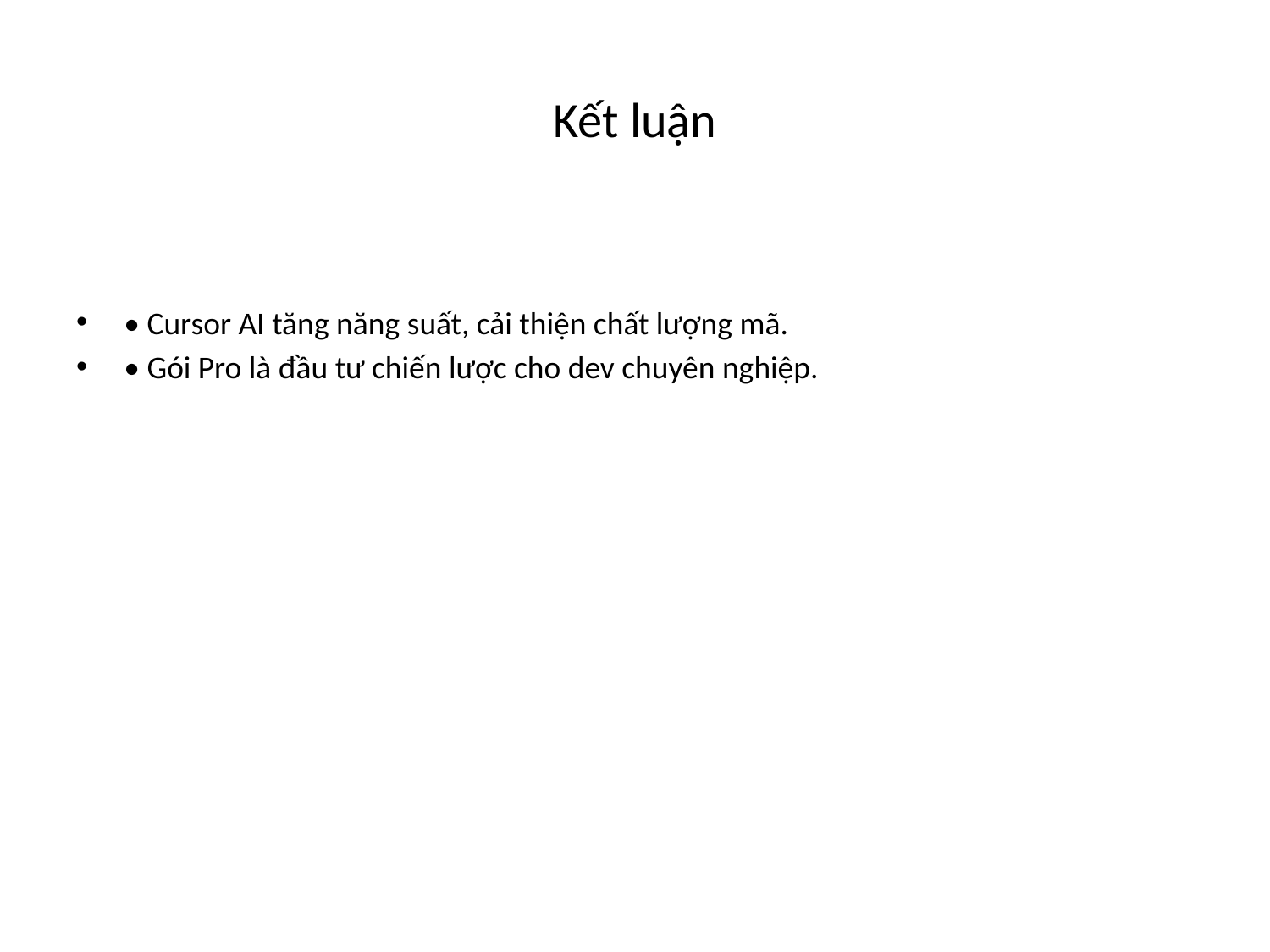

# Kết luận

• Cursor AI tăng năng suất, cải thiện chất lượng mã.
• Gói Pro là đầu tư chiến lược cho dev chuyên nghiệp.